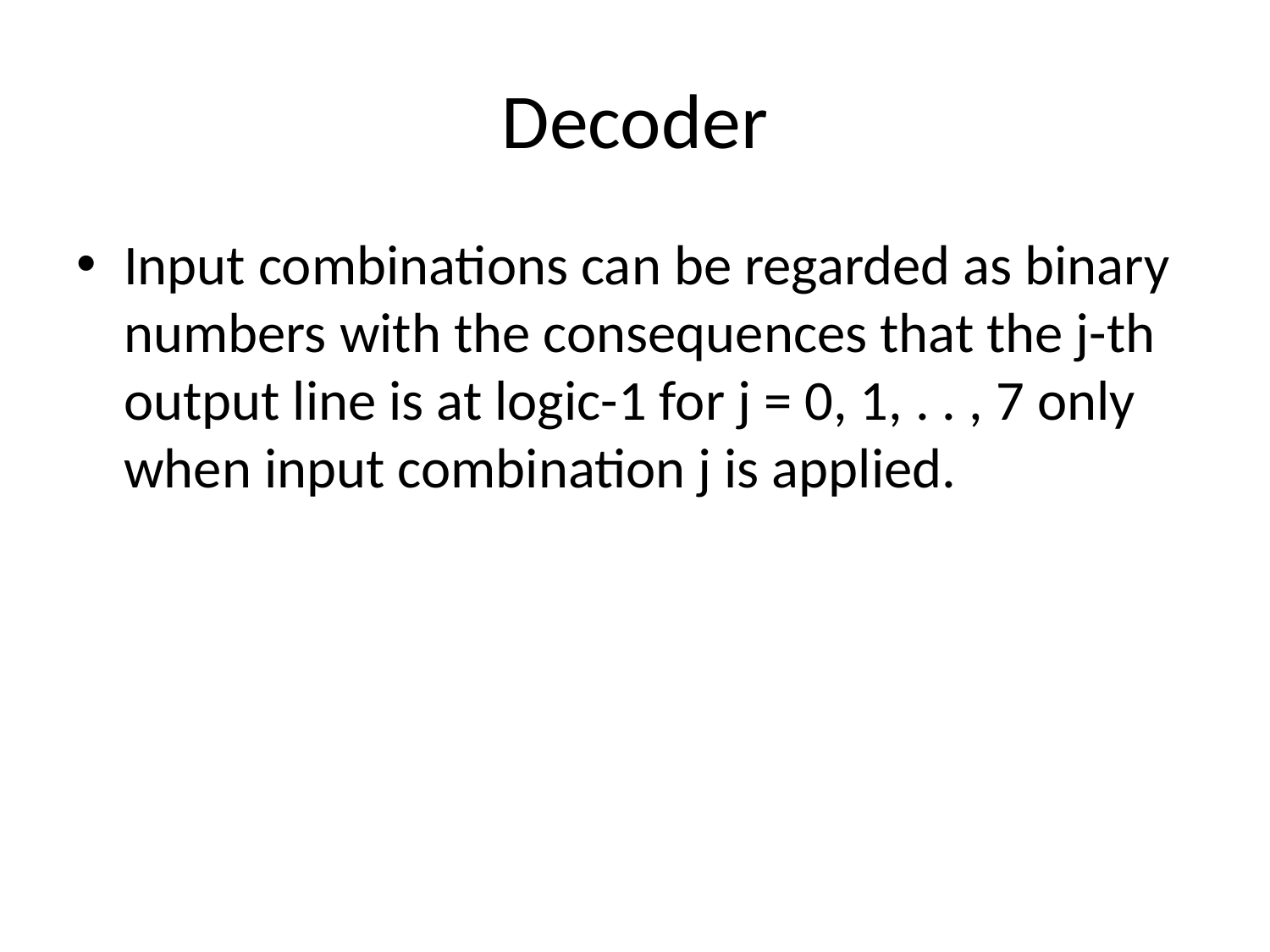

# Decoder
Input combinations can be regarded as binary numbers with the consequences that the j-th output line is at logic-1 for j = 0, 1, . . , 7 only when input combination j is applied.